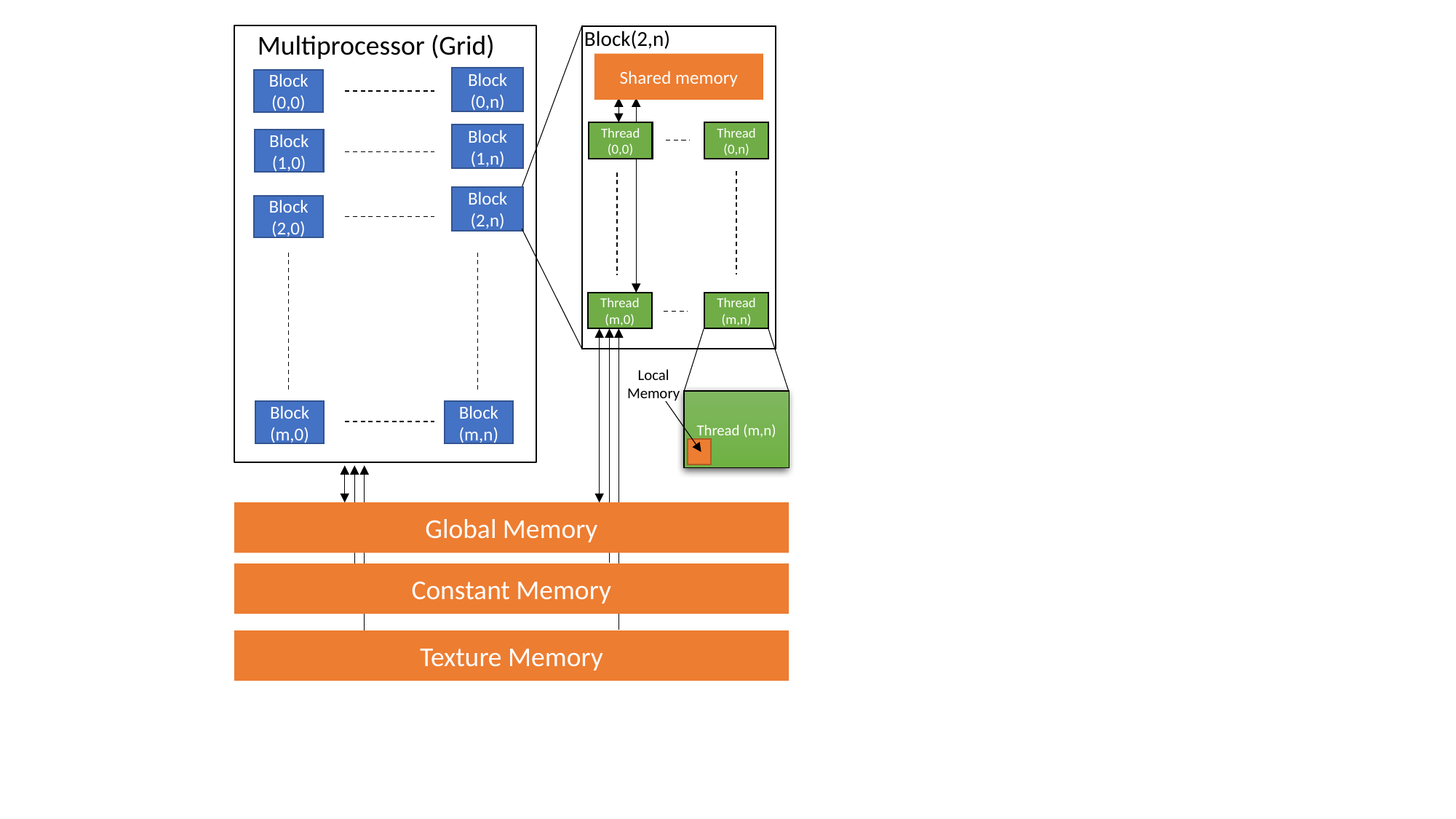

Block(2,n)
Multiprocessor (Grid)

Shared memory
Block (0,n)
Block (0,0)
Thread(0,0)
Thread(0,n)
Block (1,n)
Block (1,0)
Block (2,n)
Block (2,0)
Thread(m,0)
Thread(m,n)
Local Memory
Thread (m,n)
Block (m,0)
Block (m,n)

Global Memory
Constant Memory
Texture Memory